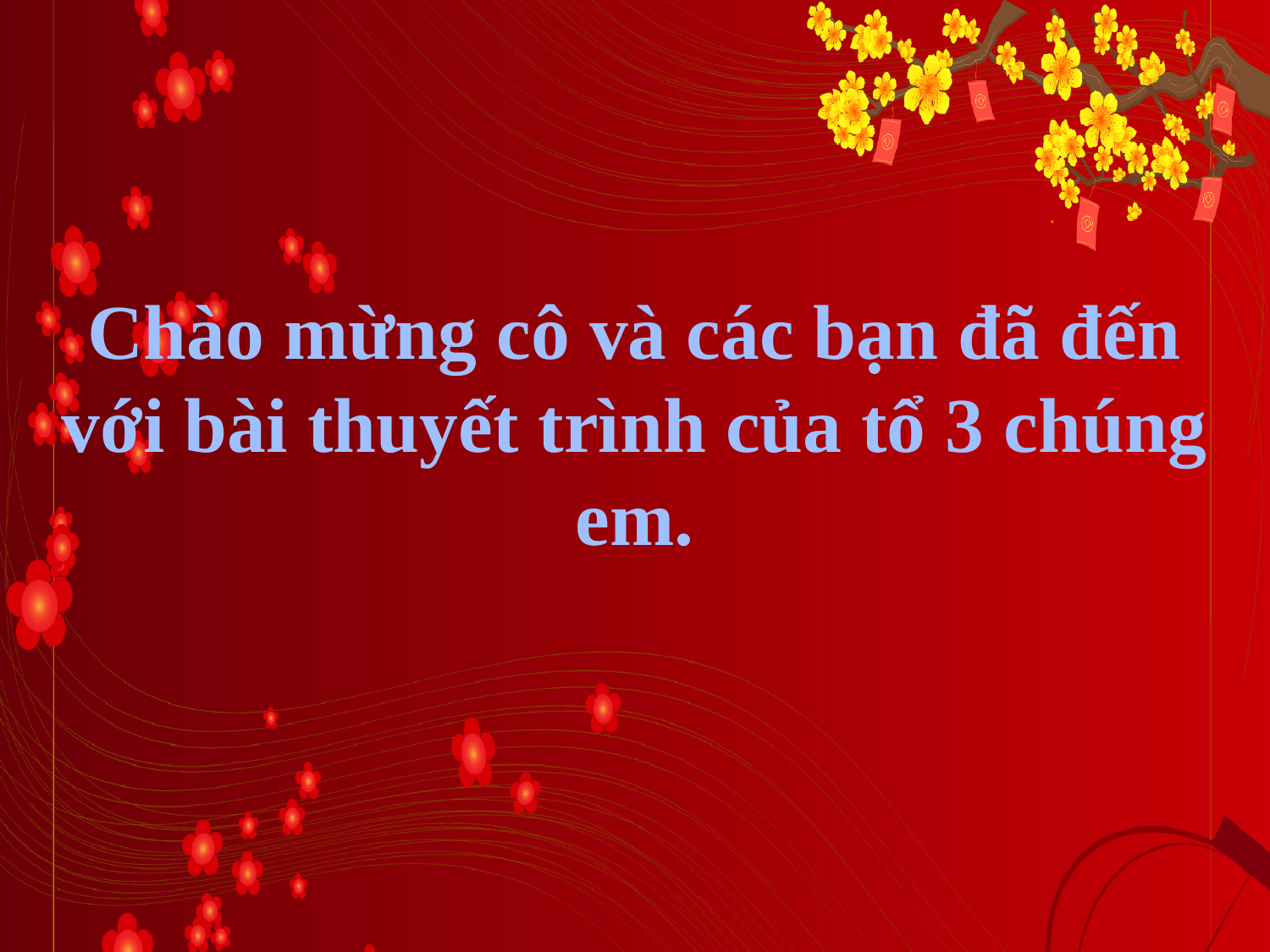

Chào mừng cô và các bạn đã đến với bài thuyết trình của tổ 3 chúng em.